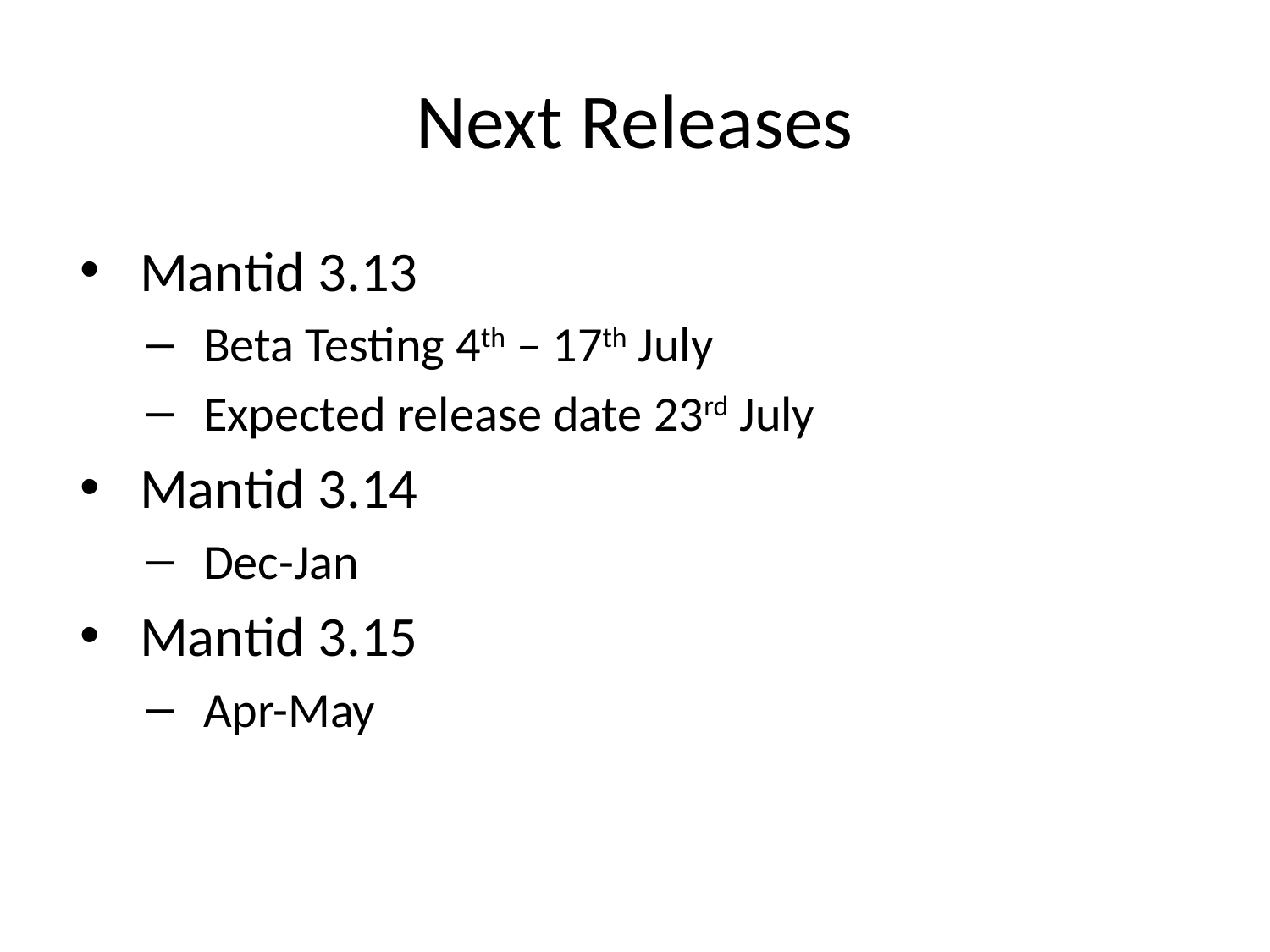

# Next Releases
Mantid 3.13
Beta Testing 4th – 17th July
Expected release date 23rd July
Mantid 3.14
Dec-Jan
Mantid 3.15
Apr-May